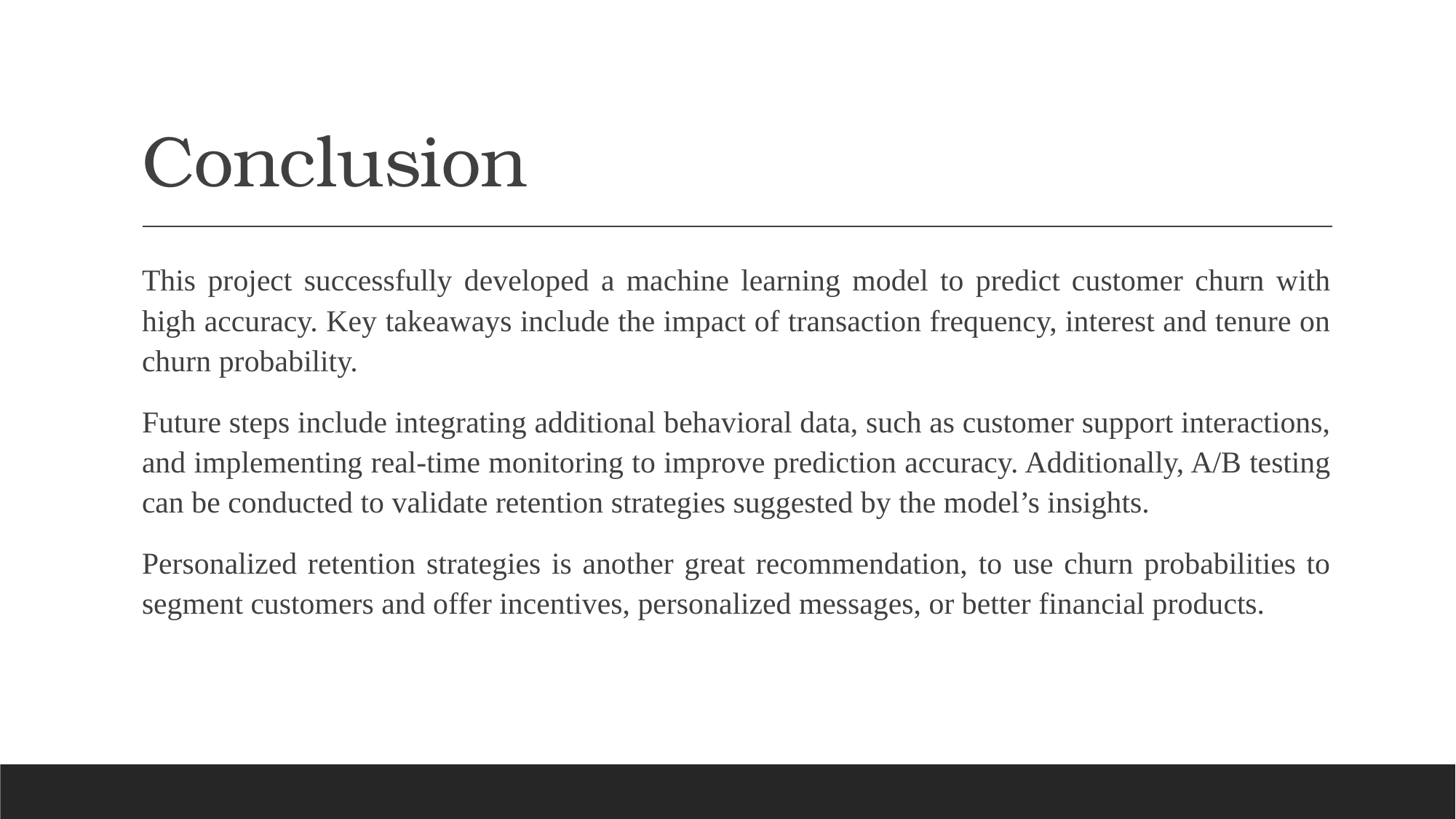

# Conclusion
This project successfully developed a machine learning model to predict customer churn with high accuracy. Key takeaways include the impact of transaction frequency, interest and tenure on churn probability.
Future steps include integrating additional behavioral data, such as customer support interactions, and implementing real-time monitoring to improve prediction accuracy. Additionally, A/B testing can be conducted to validate retention strategies suggested by the model’s insights.
Personalized retention strategies is another great recommendation, to use churn probabilities to segment customers and offer incentives, personalized messages, or better financial products.